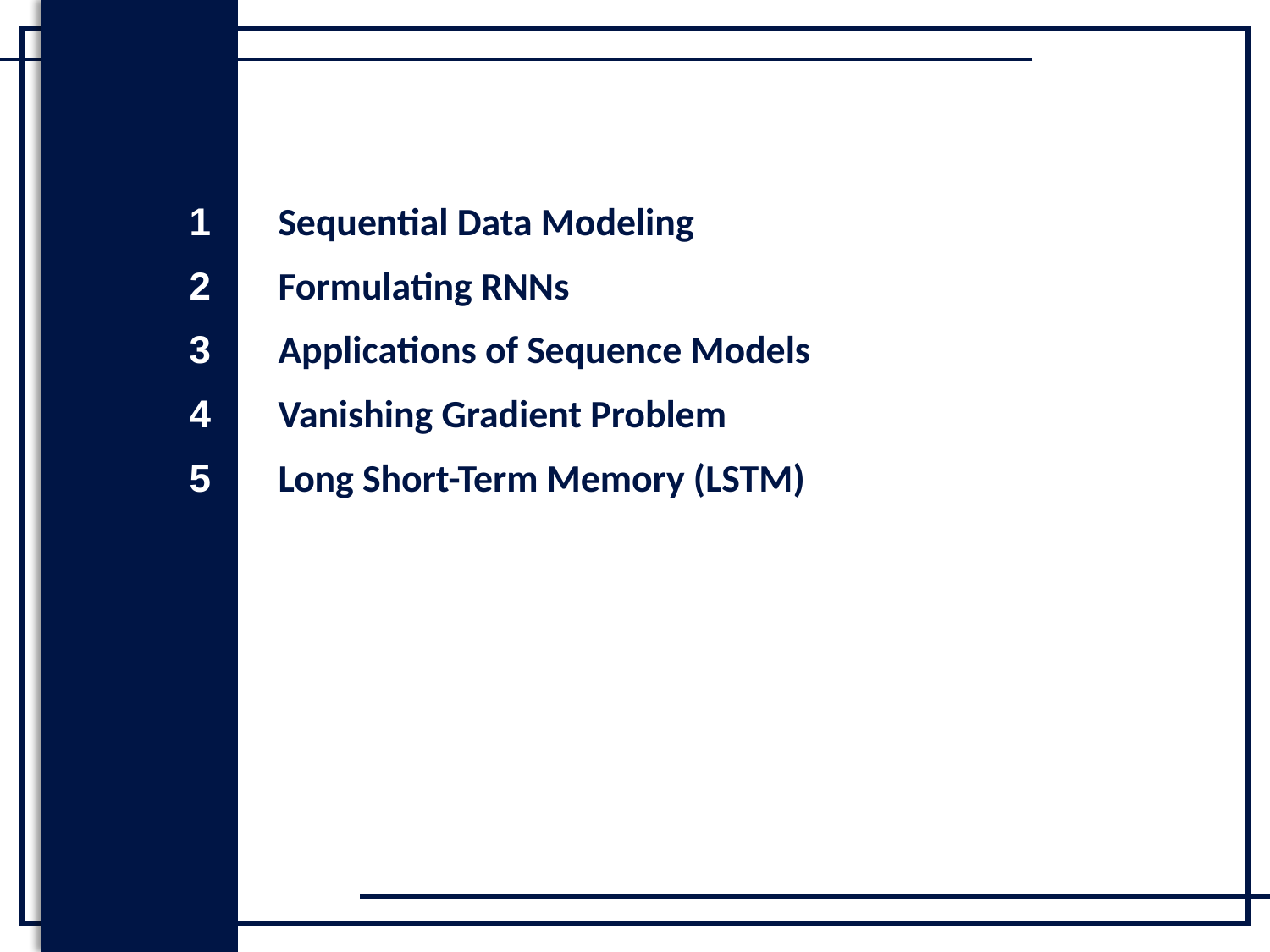

#
1
2
3
4
5
Sequential Data Modeling
Formulating RNNs
Applications of Sequence Models
Vanishing Gradient Problem
Long Short-Term Memory (LSTM)